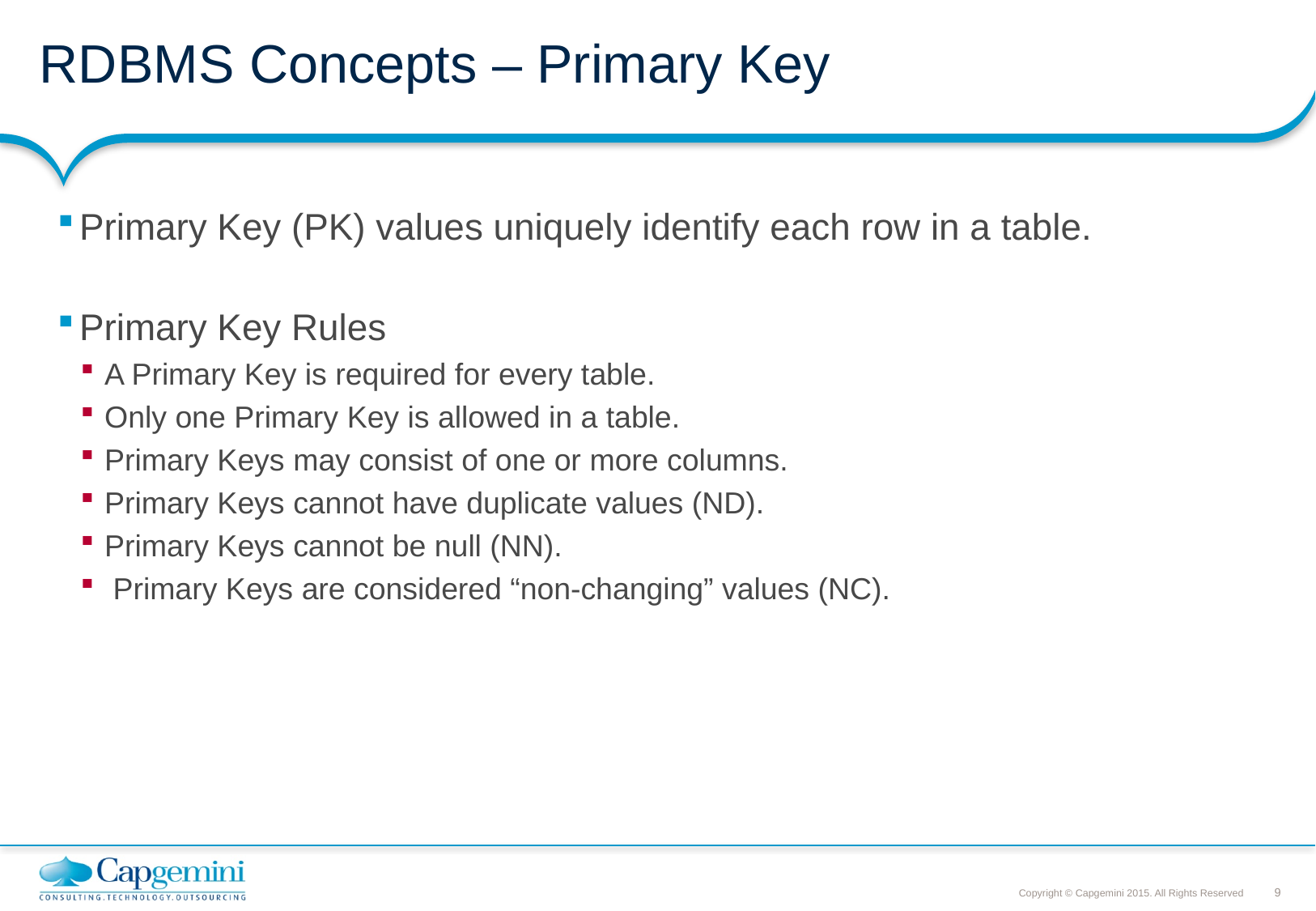

# RDBMS Concepts – Primary Key
Primary Key (PK) values uniquely identify each row in a table.

Primary Key Rules
A Primary Key is required for every table.
Only one Primary Key is allowed in a table.
Primary Keys may consist of one or more columns.
Primary Keys cannot have duplicate values (ND).
Primary Keys cannot be null (NN).
 Primary Keys are considered “non-changing” values (NC).